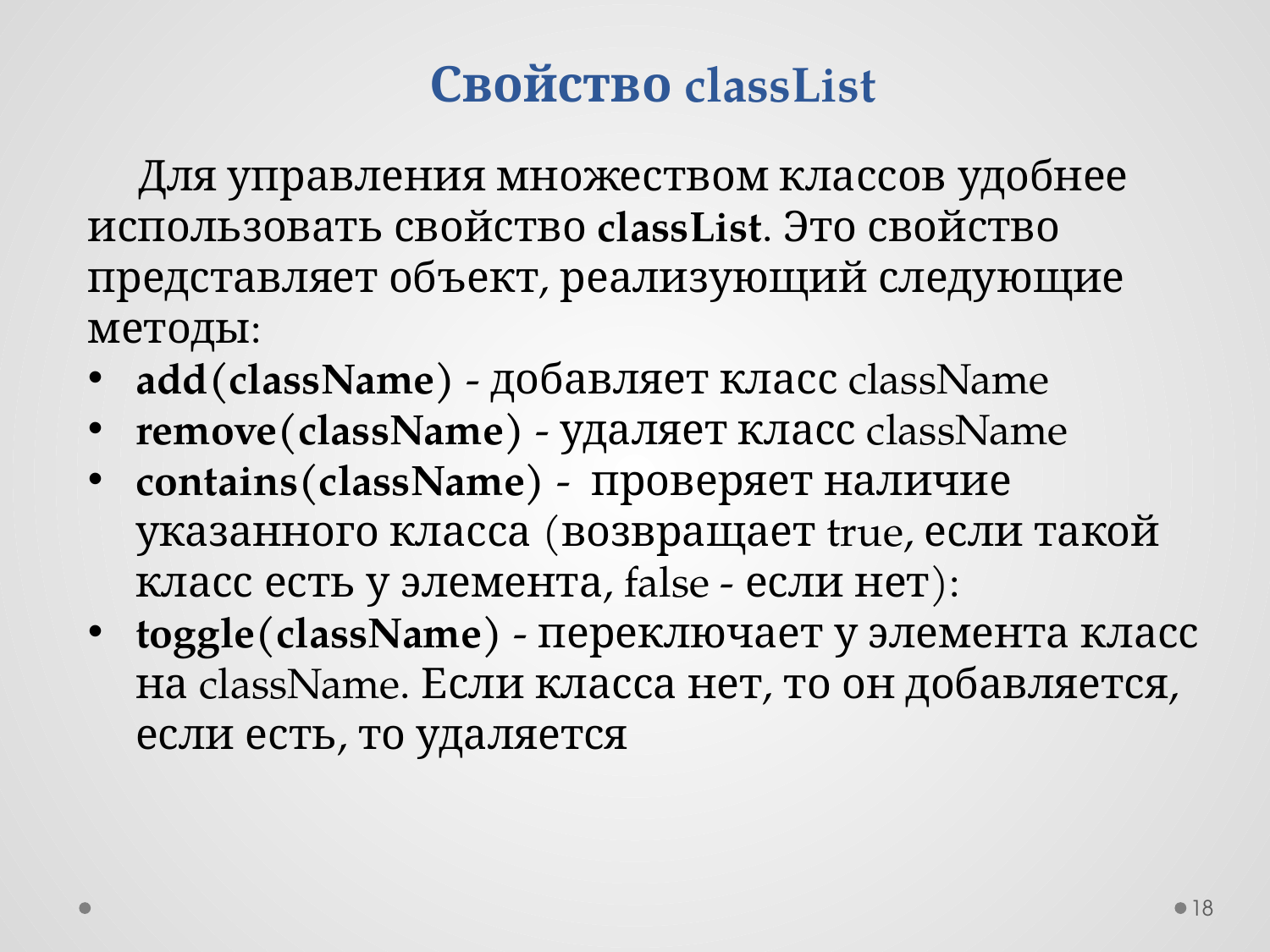

Свойство classList
Для управления множеством классов удобнее использовать свойство classList. Это свойство представляет объект, реализующий следующие методы:
add(className) - добавляет класс className
remove(className) - удаляет класс className
contains(className) -  проверяет наличие указанного класса (возвращает true, если такой класс есть у элемента, false - если нет):
toggle(className) - переключает у элемента класс на className. Если класса нет, то он добавляется, если есть, то удаляется

18